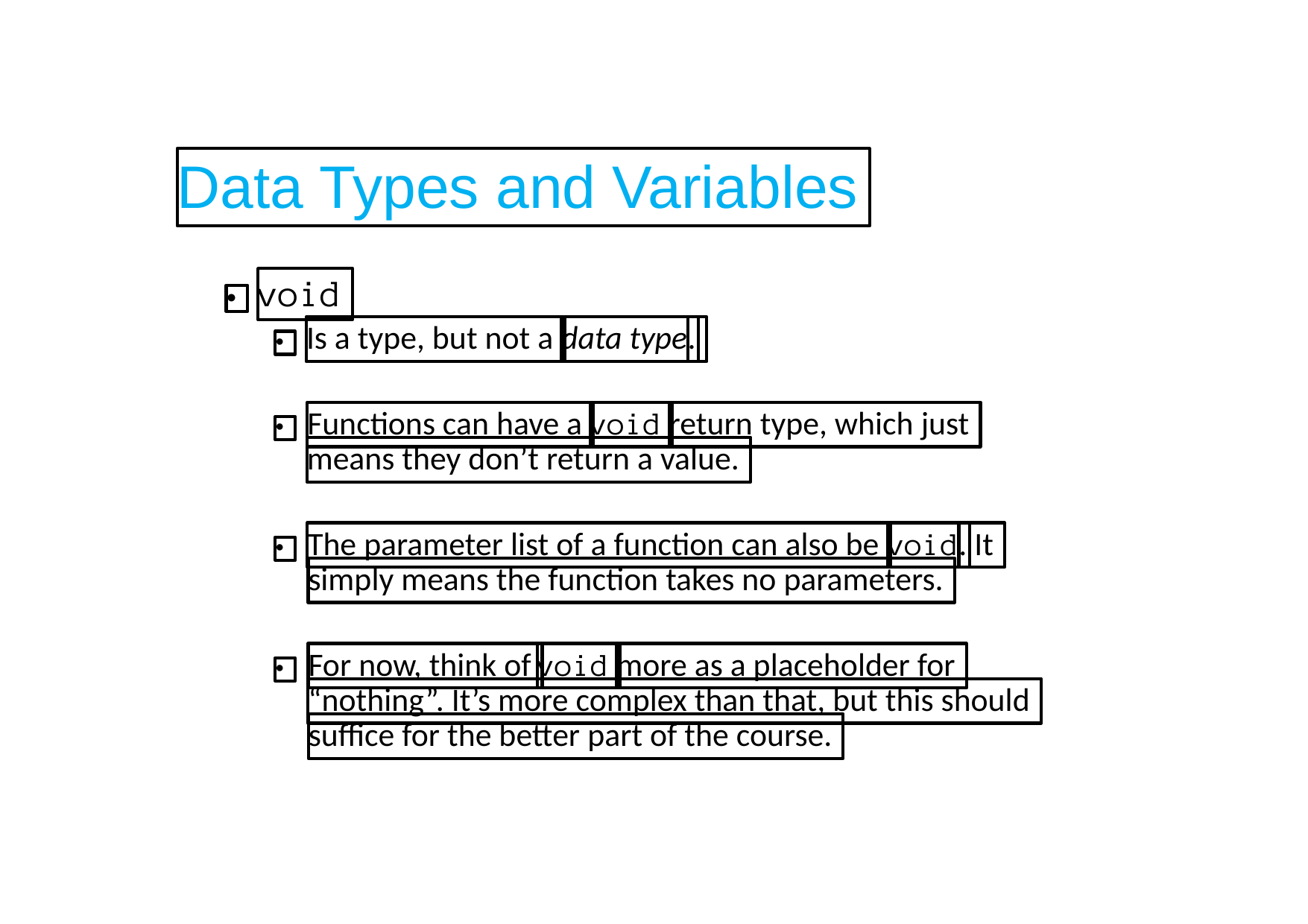

Data Types and Variables
void
●
Is a type, but not a
data type
.
●
Functions can have a
void
return type, which just
●
means they don’t return a value.
The parameter list of a function can also be
void
. It
●
simply means the function takes no parameters.
For now, think of
void
more as a placeholder for
●
“nothing”. It’s more complex than that, but this should
suffice for the better part of the course.